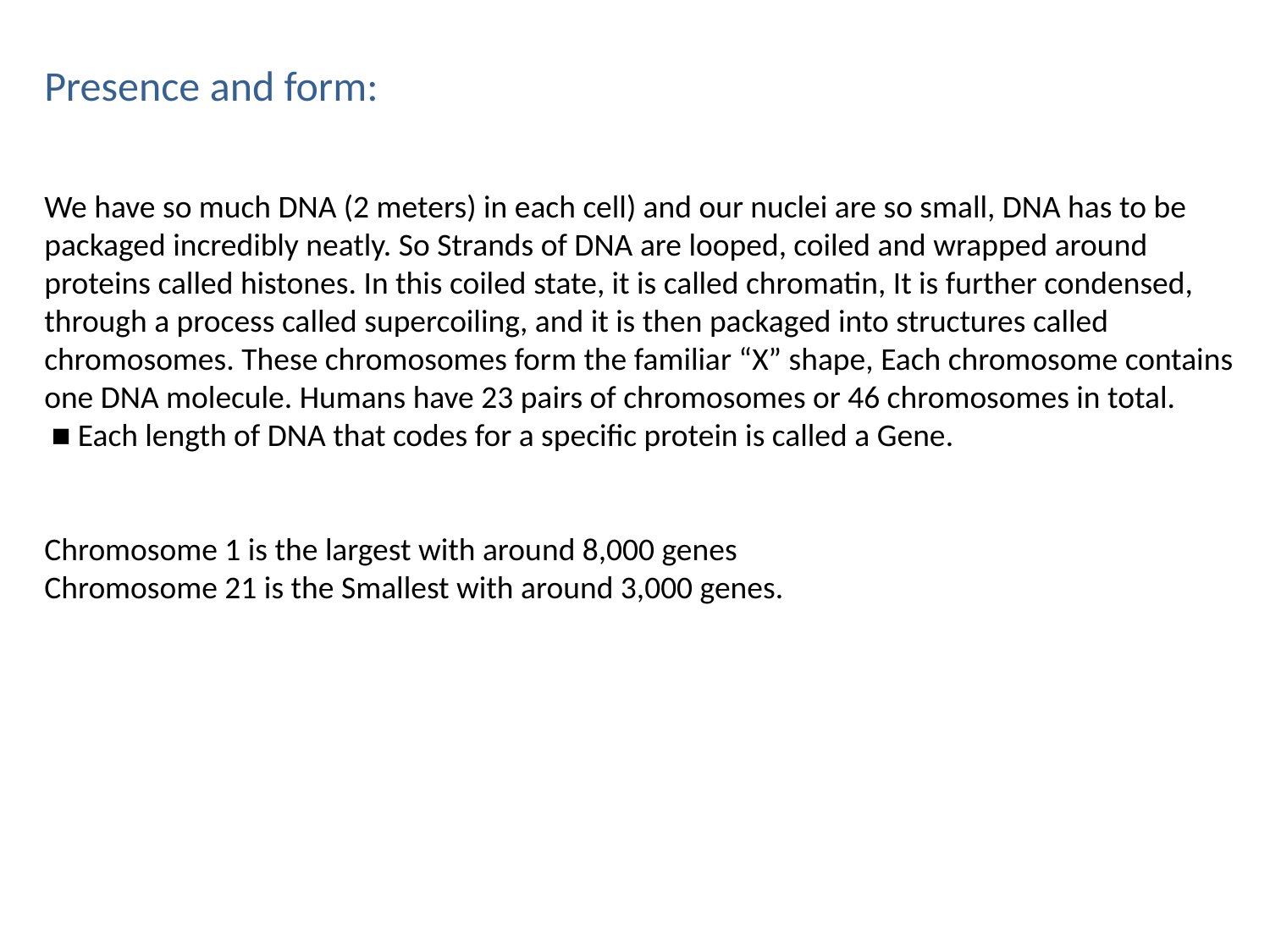

Presence and form:

We have so much DNA (2 meters) in each cell) and our nuclei are so small, DNA has to be packaged incredibly neatly. So Strands of DNA are looped, coiled and wrapped around proteins called histones. In this coiled state, it is called chromatin, It is further condensed, through a process called supercoiling, and it is then packaged into structures called chromosomes. These chromosomes form the familiar “X” shape, Each chromosome contains one DNA molecule. Humans have 23 pairs of chromosomes or 46 chromosomes in total.
 ■ Each length of DNA that codes for a specific protein is called a Gene.

Chromosome 1 is the largest with around 8,000 genes
Chromosome 21 is the Smallest with around 3,000 genes.